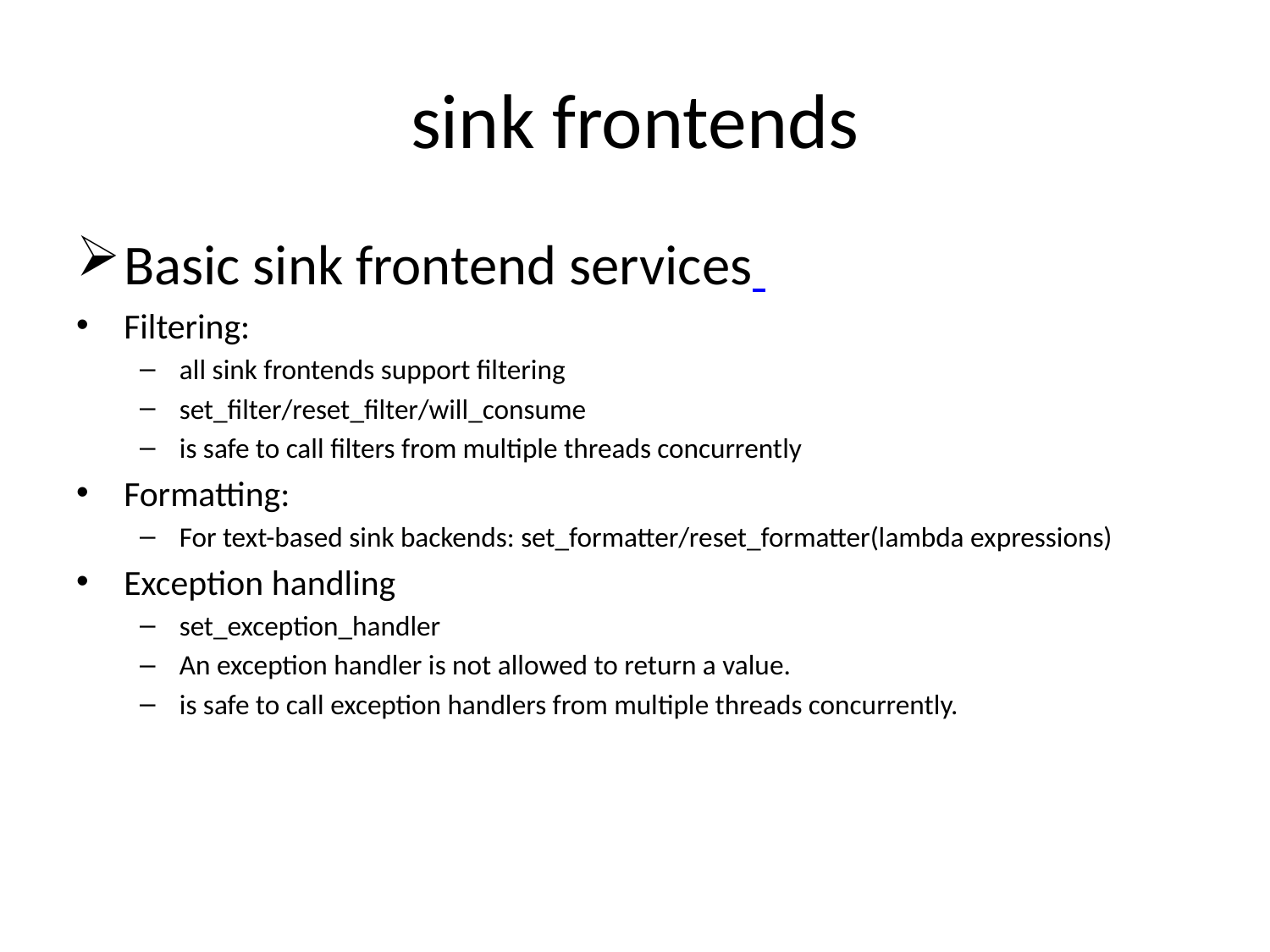

# sink frontends
Basic sink frontend services
Filtering:
all sink frontends support filtering
set_filter/reset_filter/will_consume
is safe to call filters from multiple threads concurrently
Formatting:
For text-based sink backends: set_formatter/reset_formatter(lambda expressions)
Exception handling
set_exception_handler
An exception handler is not allowed to return a value.
is safe to call exception handlers from multiple threads concurrently.